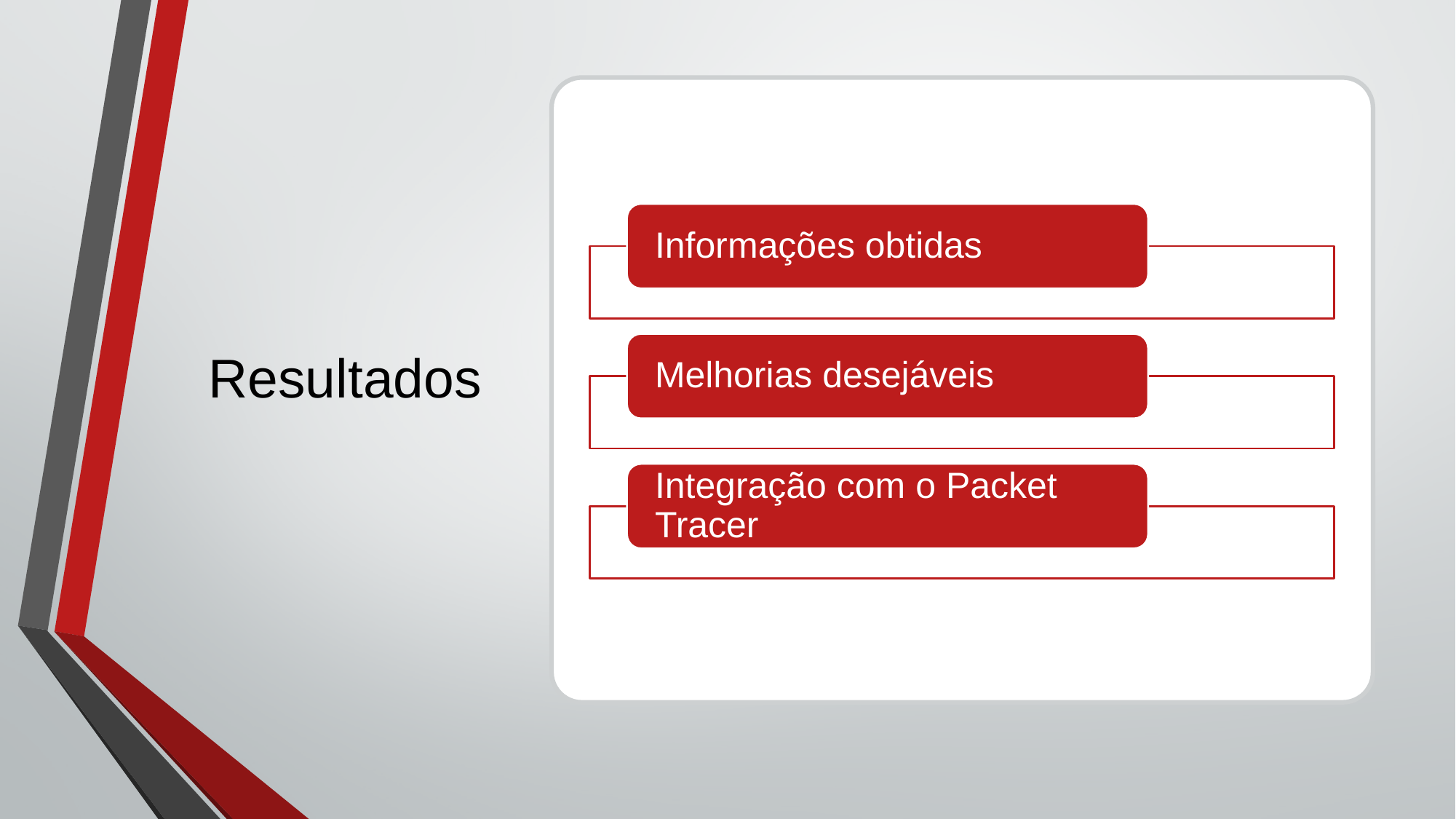

Informações obtidas
Melhorias desejáveis
Integração com o Packet Tracer
# Resultados